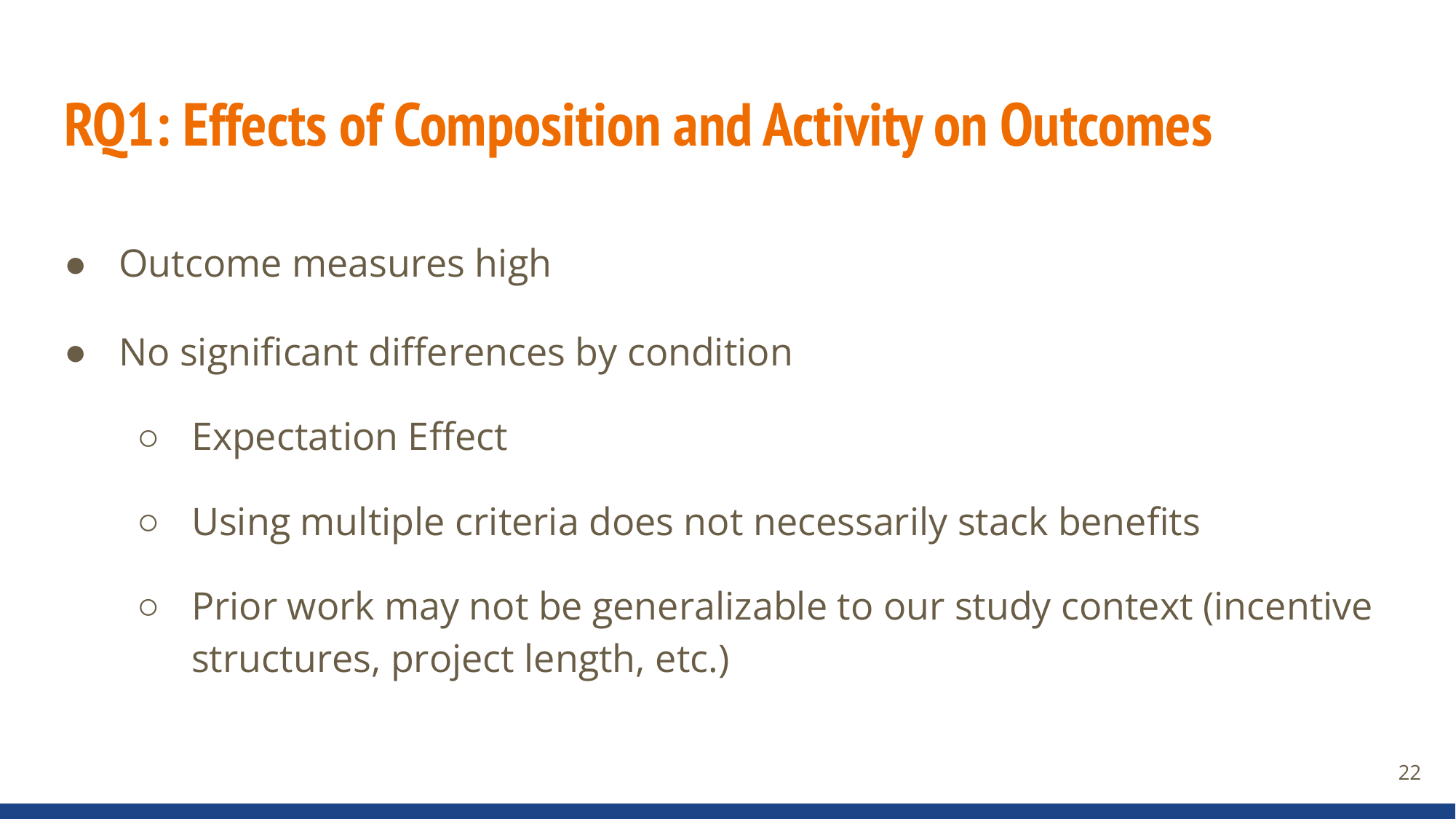

# RQ1: Effects of Composition and Activity on Outcomes
Outcome measures high
No significant differences by condition
Expectation Effect
Using multiple criteria does not necessarily stack benefits
Prior work may not be generalizable to our study context (incentive structures, project length, etc.)
22